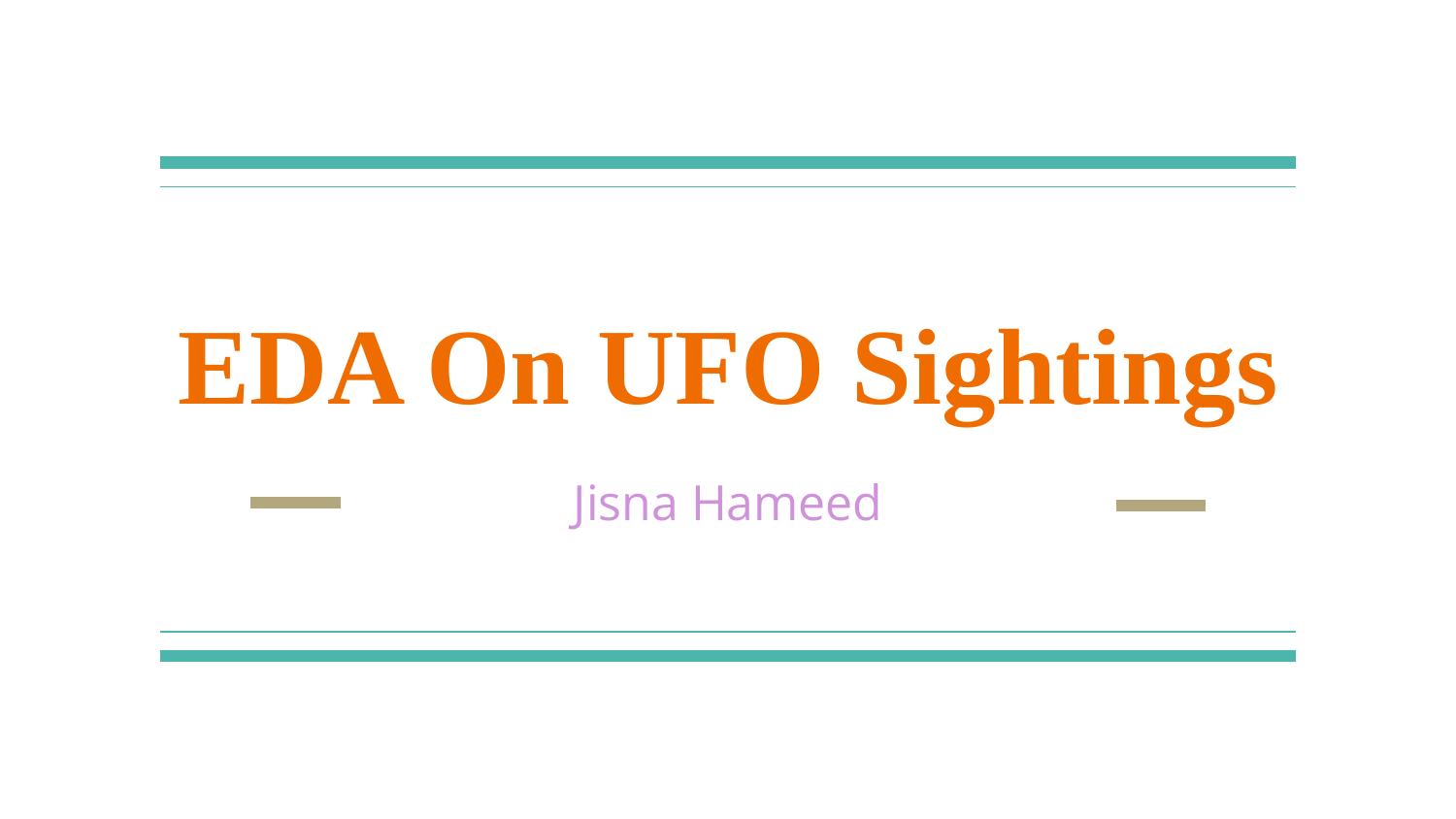

# EDA On UFO Sightings
Jisna Hameed